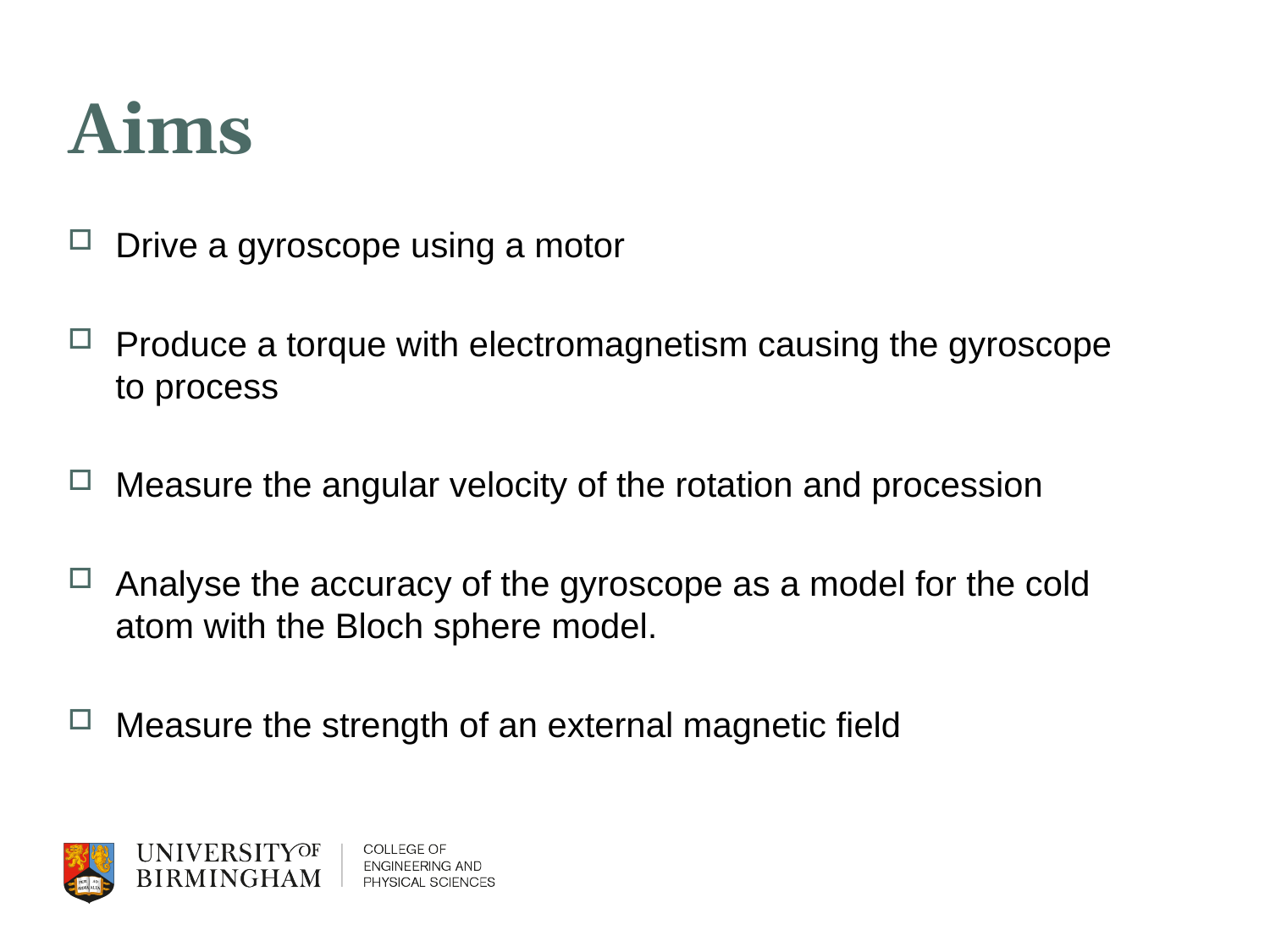

# Aims
Drive a gyroscope using a motor

Produce a torque with electromagnetism causing the gyroscope to process

Measure the angular velocity of the rotation and procession

Analyse the accuracy of the gyroscope as a model for the cold atom with the Bloch sphere model.

Measure the strength of an external magnetic field